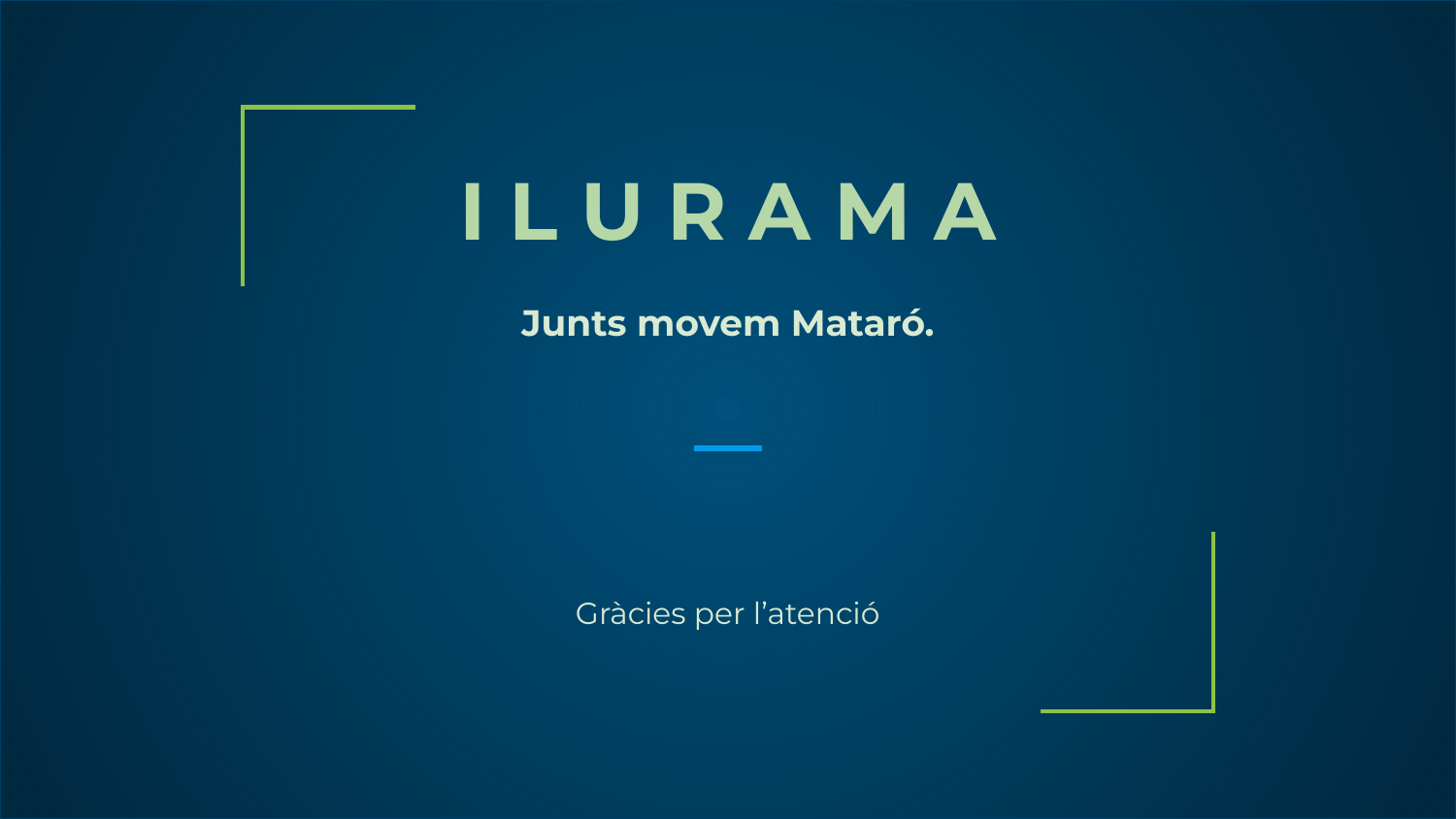

# I L U R A M A

Junts movem Mataró.
Gràcies per l’atenció